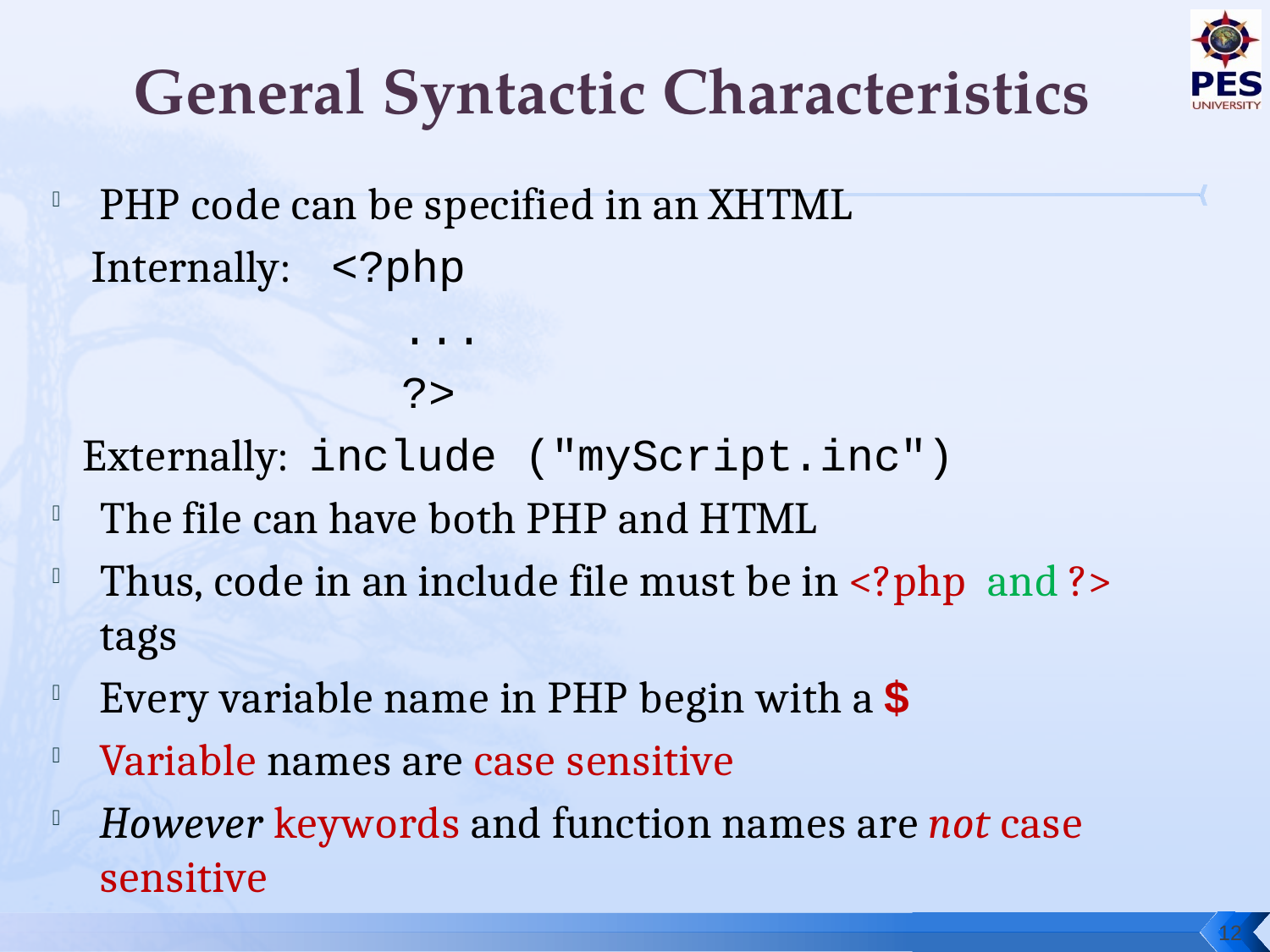

# General Syntactic Characteristics
PHP code can be specified in an XHTML
    Internally:    <?php
             ...
             ?>
   Externally:  include ("myScript.inc")
The file can have both PHP and HTML
Thus, code in an include file must be in <?php  and ?> tags
Every variable name in PHP begin with a $
Variable names are case sensitive
However keywords and function names are not case sensitive

12